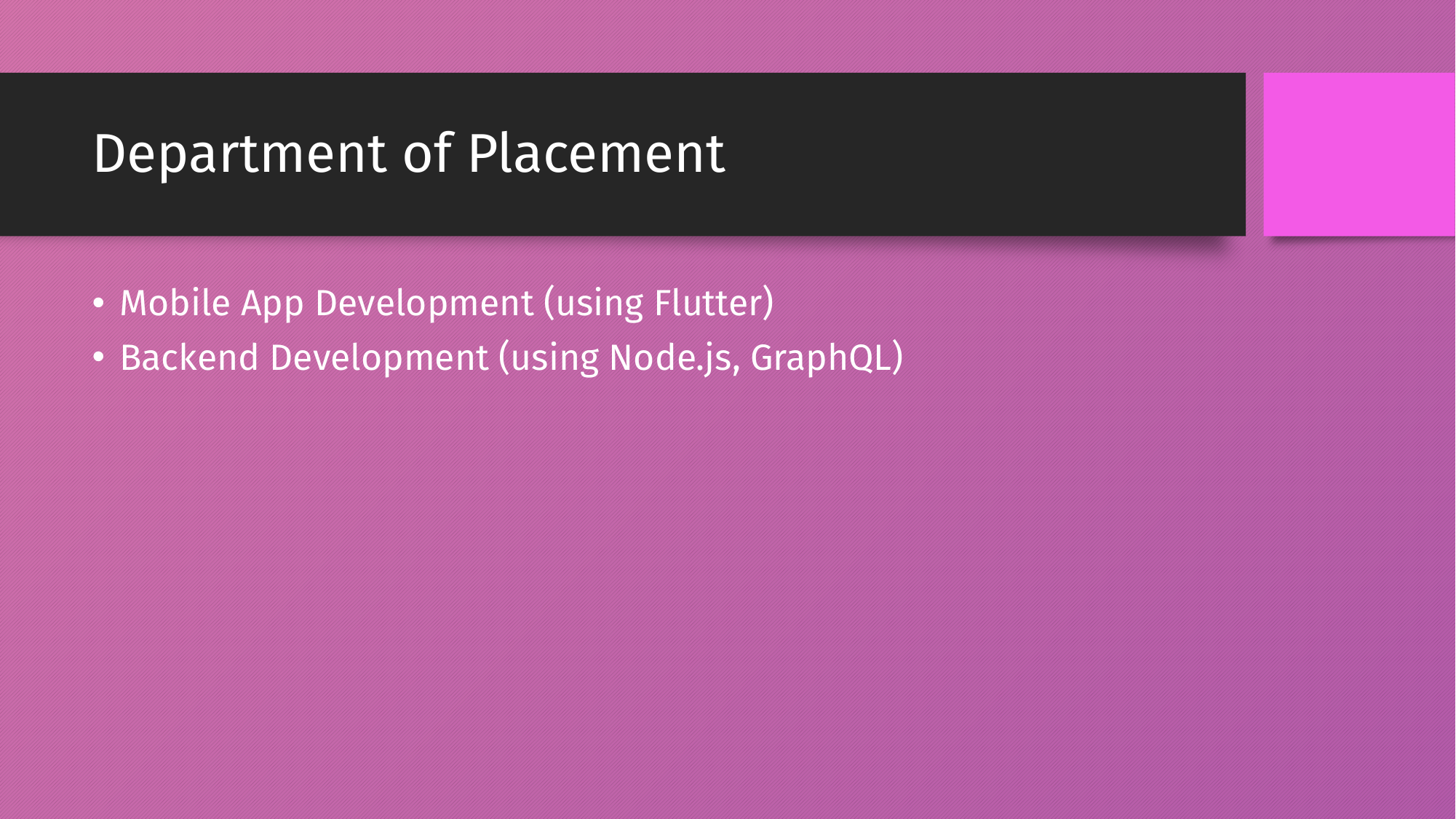

# Department of Placement
Mobile App Development (using Flutter)
Backend Development (using Node.js, GraphQL)